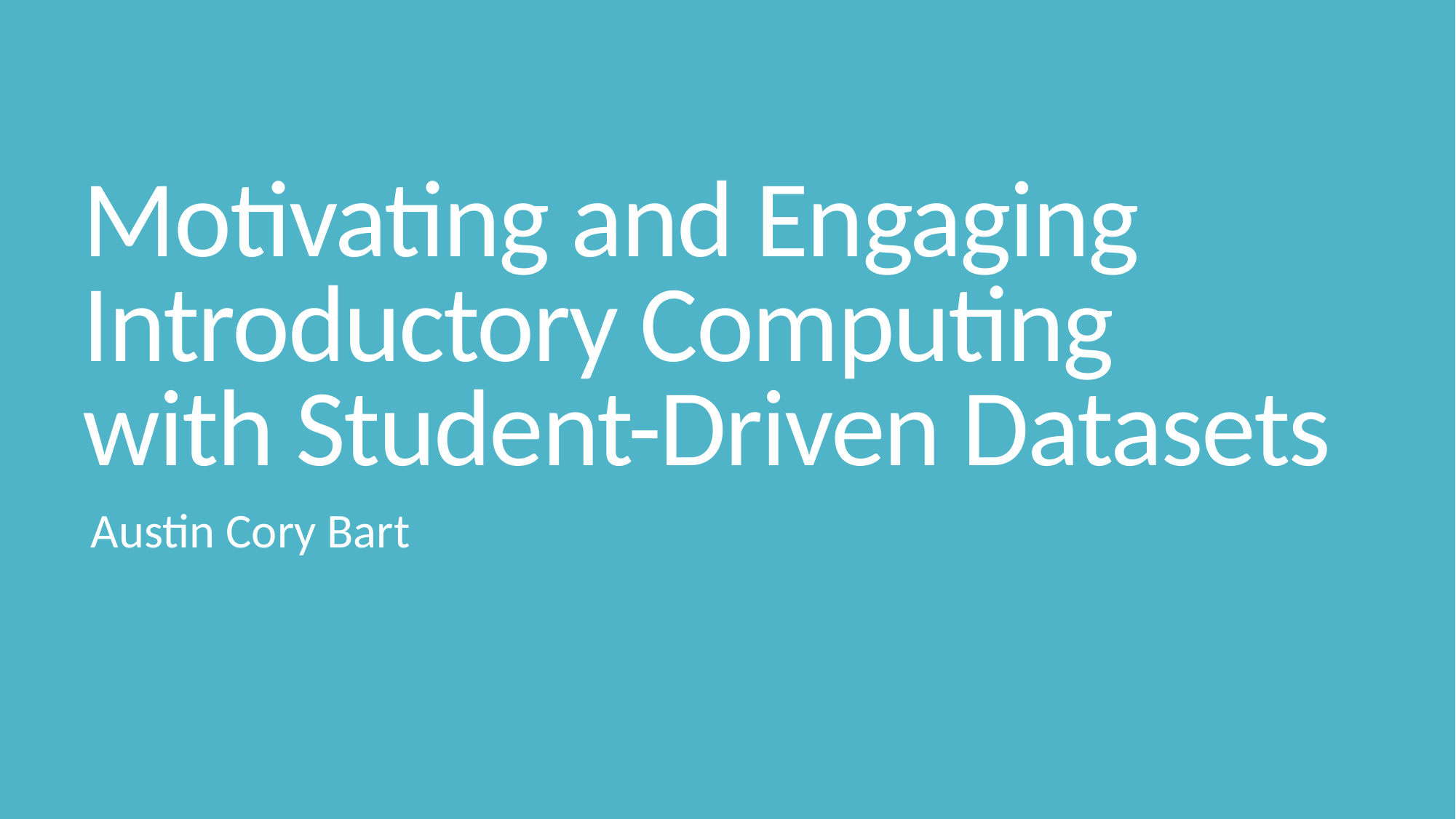

# Motivating and Engaging Introductory Computing with Student-Driven Datasets
Austin Cory Bart